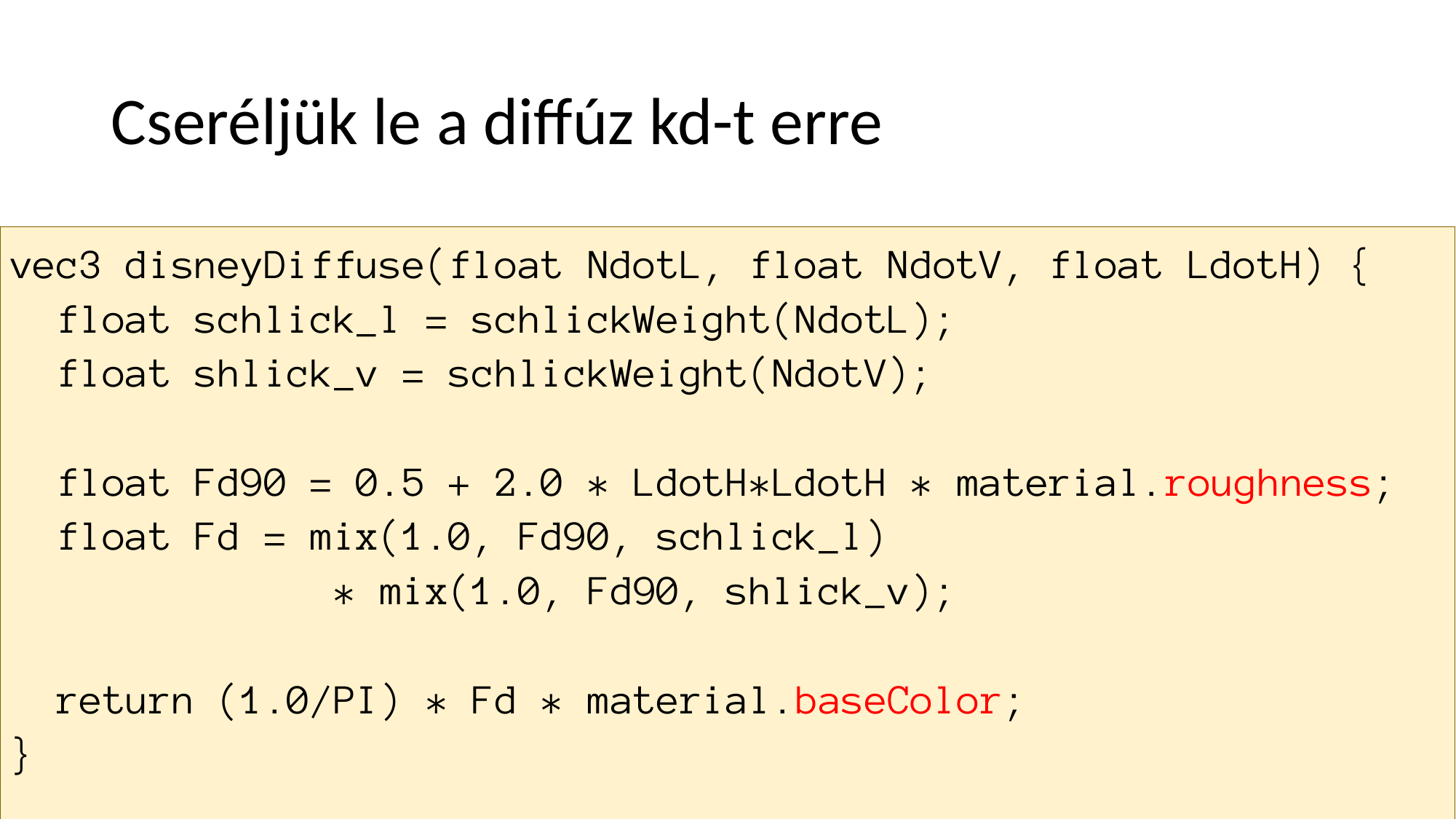

# Cseréljük le a diffúz kd-t erre
vec3 disneyDiffuse(float NdotL, float NdotV, float LdotH) {
  float schlick_l = schlickWeight(NdotL);
  float shlick_v = schlickWeight(NdotV);

  float Fd90 = 0.5 + 2.0 * LdotH*LdotH * material.roughness;
  float Fd = mix(1.0, Fd90, schlick_l)
              * mix(1.0, Fd90, shlick_v);

  return (1.0/PI) * Fd * material.baseColor;
}